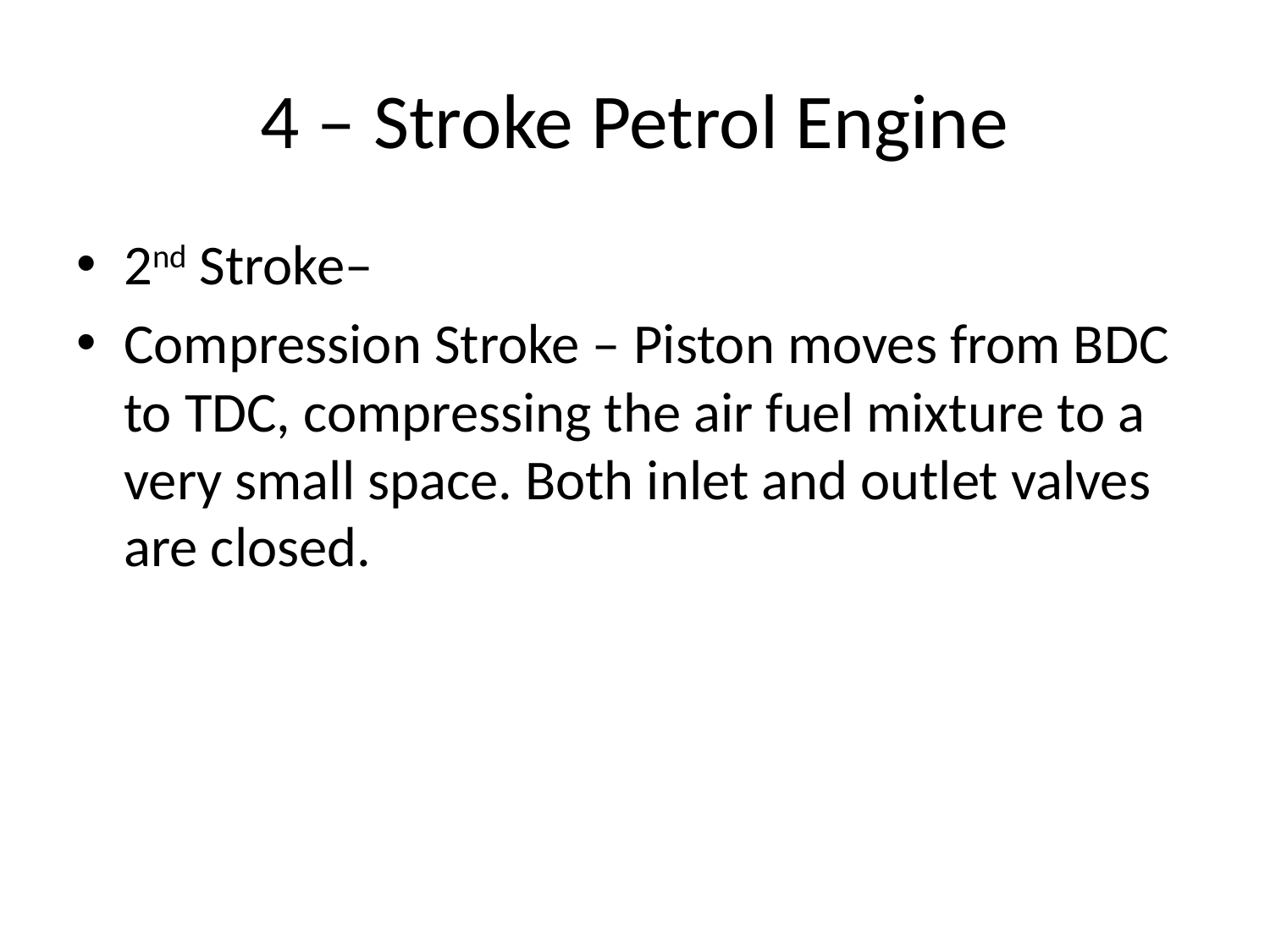

# 4 – Stroke Petrol Engine
2nd Stroke–
Compression Stroke – Piston moves from BDC to TDC, compressing the air fuel mixture to a very small space. Both inlet and outlet valves are closed.